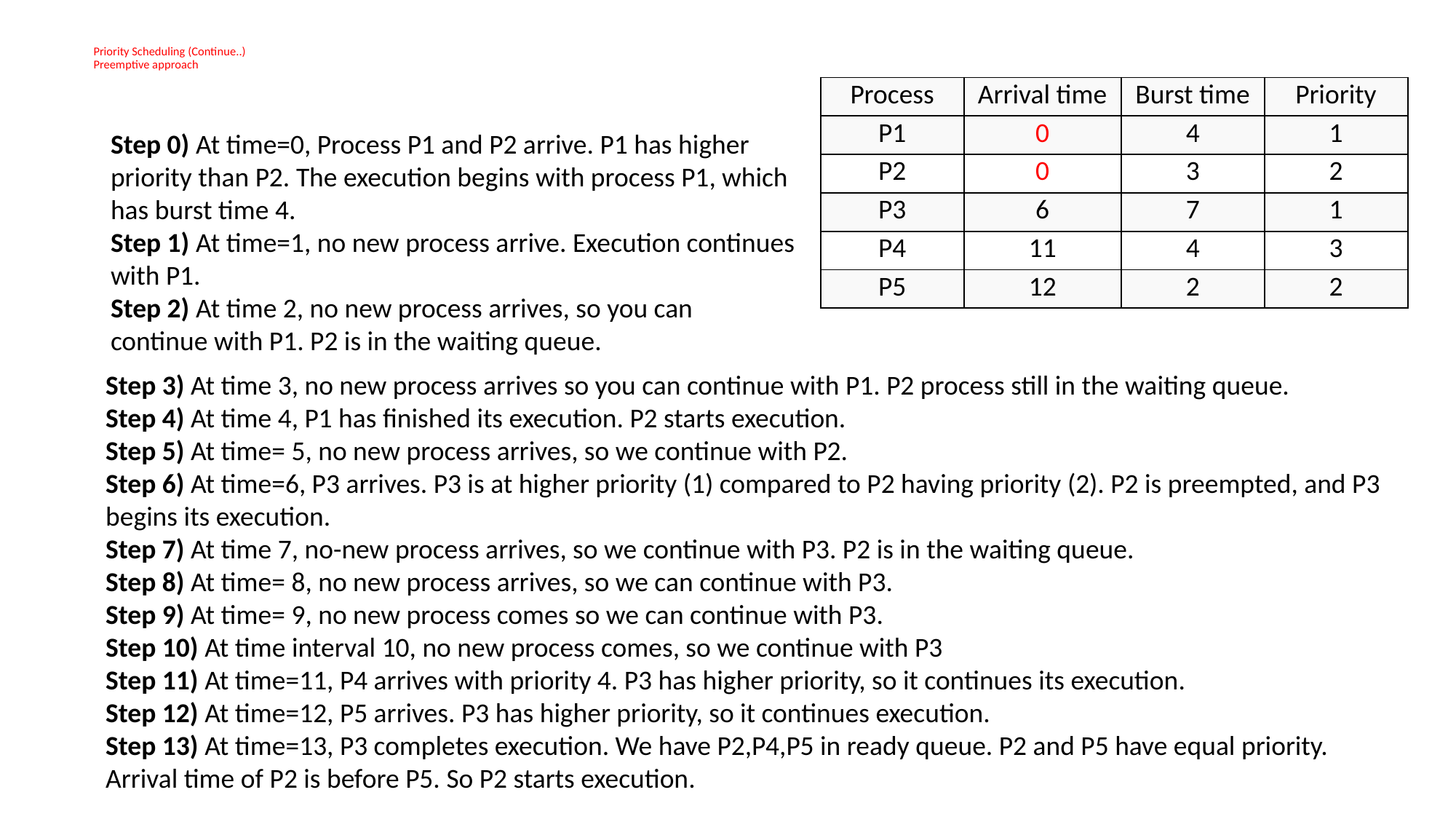

# Priority Scheduling (Continue..) Preemptive approach
| Process | Arrival time | Burst time | Priority |
| --- | --- | --- | --- |
| P1 | 0 | 4 | 1 |
| P2 | 0 | 3 | 2 |
| P3 | 6 | 7 | 1 |
| P4 | 11 | 4 | 3 |
| P5 | 12 | 2 | 2 |
Step 0) At time=0, Process P1 and P2 arrive. P1 has higher priority than P2. The execution begins with process P1, which has burst time 4.
Step 1) At time=1, no new process arrive. Execution continues with P1.
Step 2) At time 2, no new process arrives, so you can continue with P1. P2 is in the waiting queue.
Step 3) At time 3, no new process arrives so you can continue with P1. P2 process still in the waiting queue.
Step 4) At time 4, P1 has finished its execution. P2 starts execution.
Step 5) At time= 5, no new process arrives, so we continue with P2.
Step 6) At time=6, P3 arrives. P3 is at higher priority (1) compared to P2 having priority (2). P2 is preempted, and P3 begins its execution.
Step 7) At time 7, no-new process arrives, so we continue with P3. P2 is in the waiting queue.
Step 8) At time= 8, no new process arrives, so we can continue with P3.
Step 9) At time= 9, no new process comes so we can continue with P3.
Step 10) At time interval 10, no new process comes, so we continue with P3
Step 11) At time=11, P4 arrives with priority 4. P3 has higher priority, so it continues its execution.
Step 12) At time=12, P5 arrives. P3 has higher priority, so it continues execution.
Step 13) At time=13, P3 completes execution. We have P2,P4,P5 in ready queue. P2 and P5 have equal priority. Arrival time of P2 is before P5. So P2 starts execution.